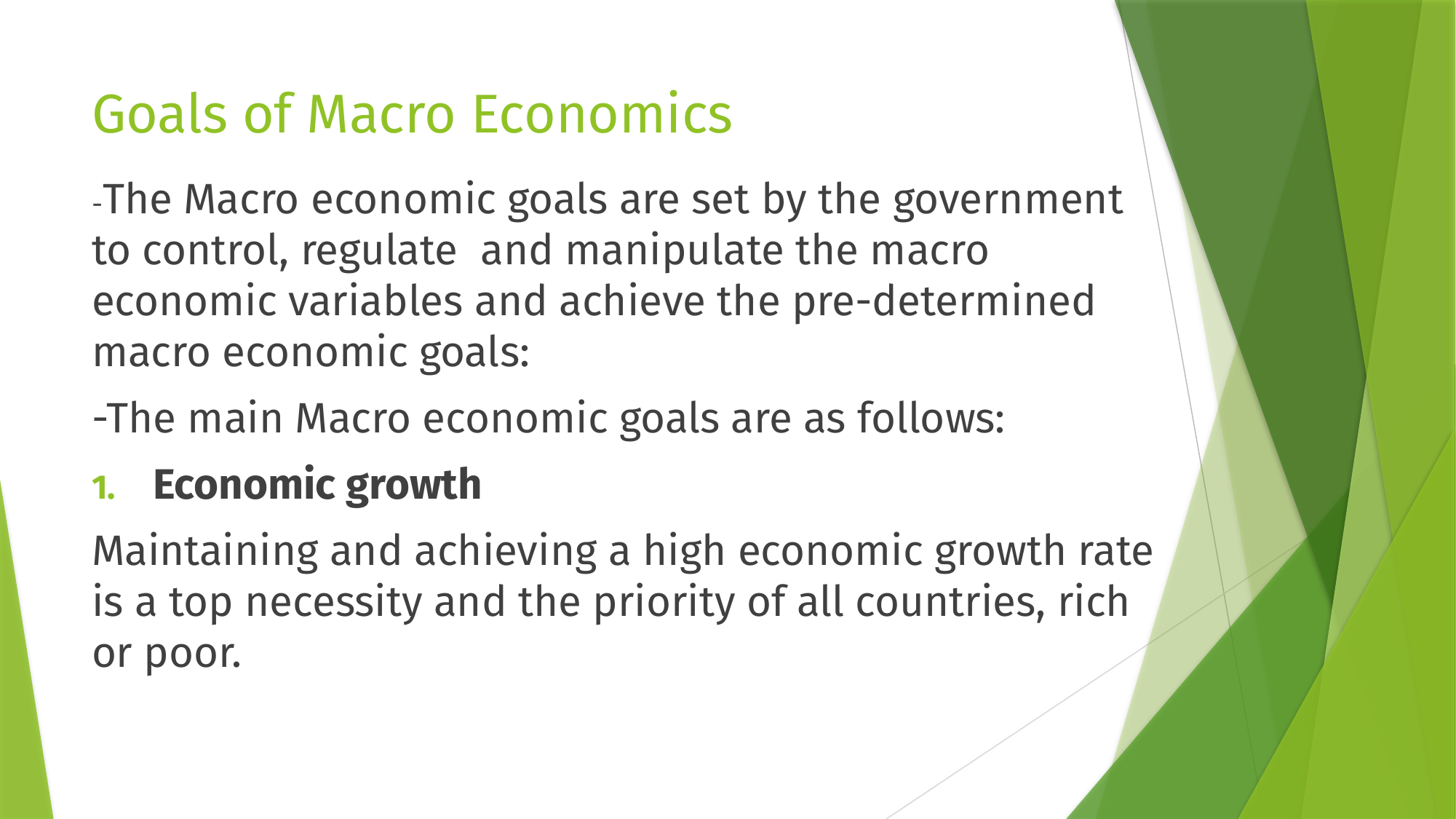

# Goals of Macro Economics
-The Macro economic goals are set by the government to control, regulate  and manipulate the macro economic variables and achieve the pre-determined macro economic goals:
-The main Macro economic goals are as follows:
Economic growth
Maintaining and achieving a high economic growth rate is a top necessity and the priority of all countries, rich or poor.